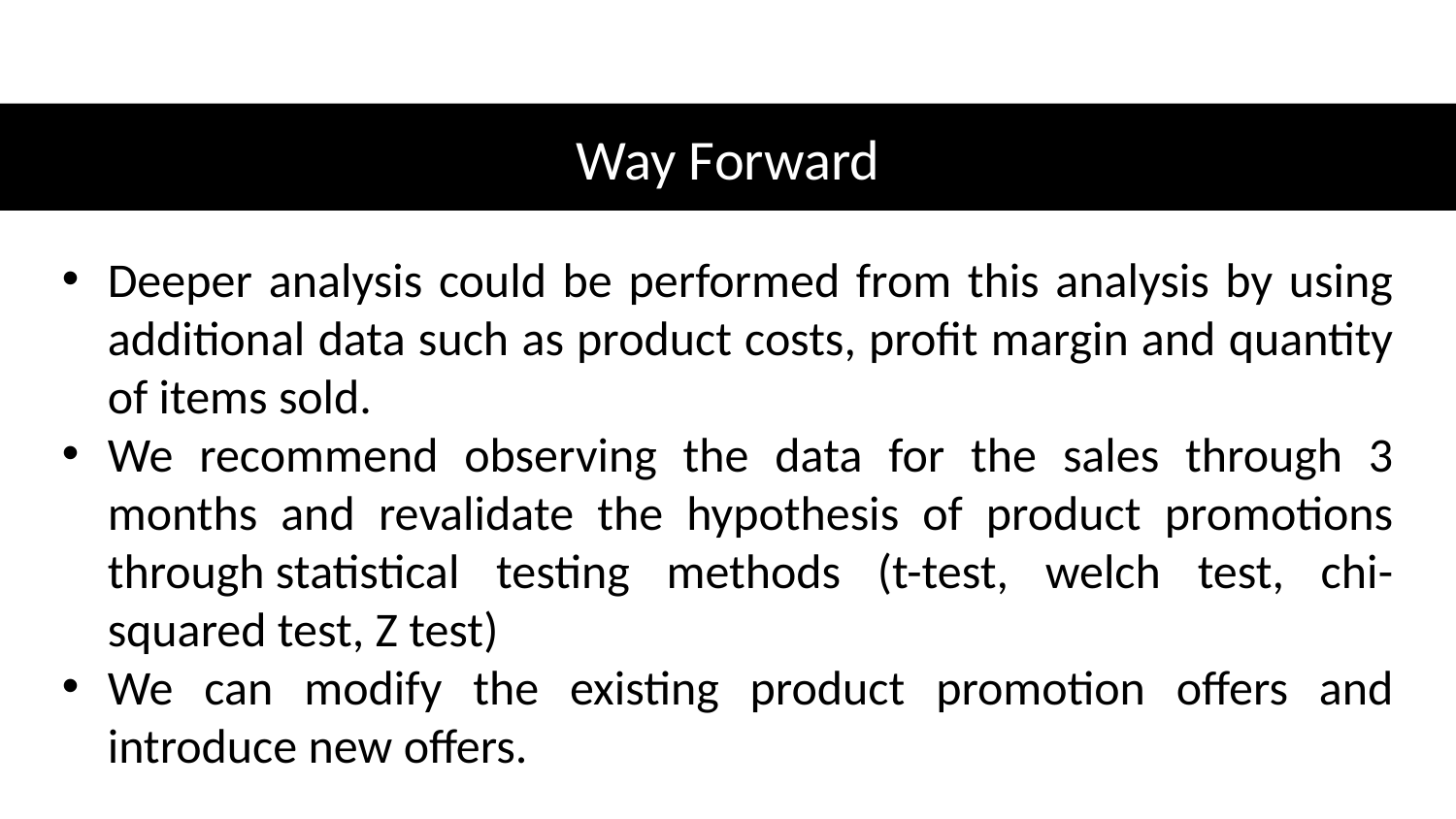

Way Forward
Deeper analysis could be performed from this analysis by using additional data such as product costs, profit margin and quantity of items sold.
We recommend observing the data for the sales through 3 months and revalidate the hypothesis of product promotions through statistical testing methods (t-test, welch test, chi-squared test, Z test)
We can modify the existing product promotion offers and introduce new offers.